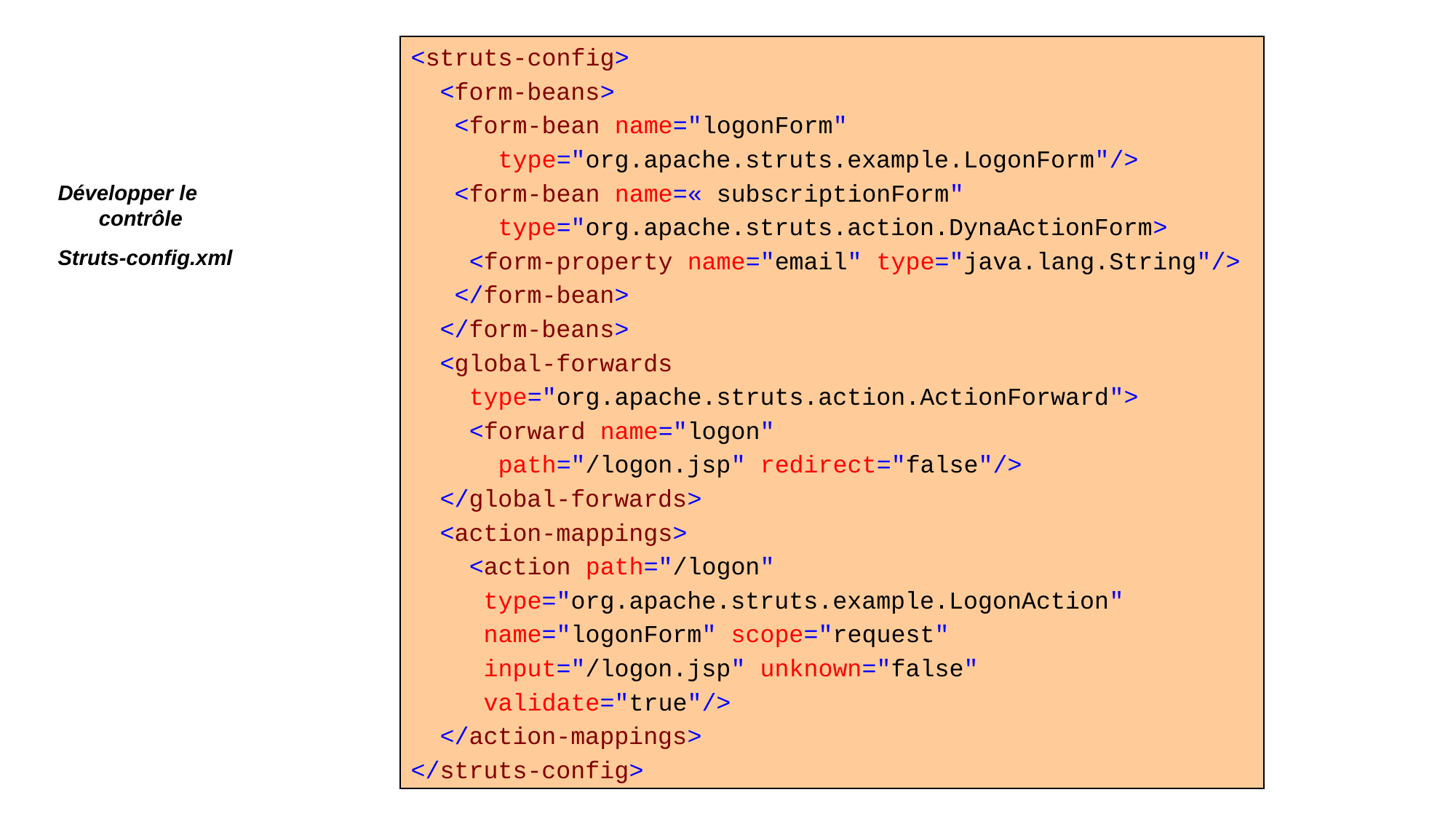

<struts-config>
  <form-beans>
   <form-bean name="logonForm"
      type="org.apache.struts.example.LogonForm"/>
   <form-bean name=« subscriptionForm"
      type="org.apache.struts.action.DynaActionForm>
    <form-property name="email" type="java.lang.String"/>
   </form-bean>
  </form-beans>
  <global-forwards
    type="org.apache.struts.action.ActionForward">
    <forward name="logon"
      path="/logon.jsp" redirect="false"/>
  </global-forwards>
  <action-mappings>
    <action path="/logon"
     type="org.apache.struts.example.LogonAction"
     name="logonForm" scope="request"
     input="/logon.jsp" unknown="false"
     validate="true"/>
  </action-mappings>
</struts-config>
Développer le contrôle
Struts-config.xml